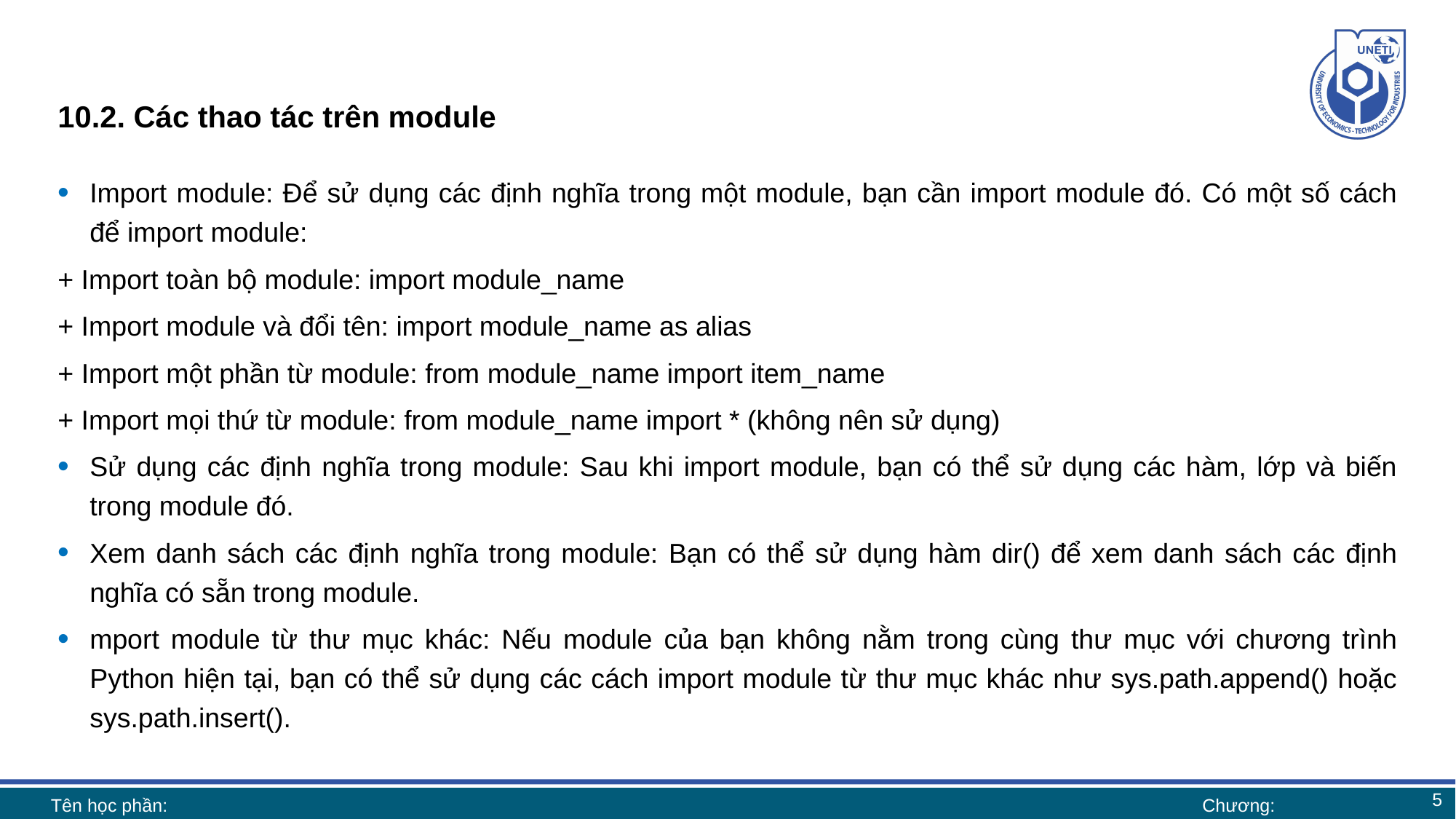

# 10.2. Các thao tác trên module
Import module: Để sử dụng các định nghĩa trong một module, bạn cần import module đó. Có một số cách để import module:
+ Import toàn bộ module: import module_name
+ Import module và đổi tên: import module_name as alias
+ Import một phần từ module: from module_name import item_name
+ Import mọi thứ từ module: from module_name import * (không nên sử dụng)
Sử dụng các định nghĩa trong module: Sau khi import module, bạn có thể sử dụng các hàm, lớp và biến trong module đó.
Xem danh sách các định nghĩa trong module: Bạn có thể sử dụng hàm dir() để xem danh sách các định nghĩa có sẵn trong module.
mport module từ thư mục khác: Nếu module của bạn không nằm trong cùng thư mục với chương trình Python hiện tại, bạn có thể sử dụng các cách import module từ thư mục khác như sys.path.append() hoặc sys.path.insert().
5
Tên học phần:
Chương: